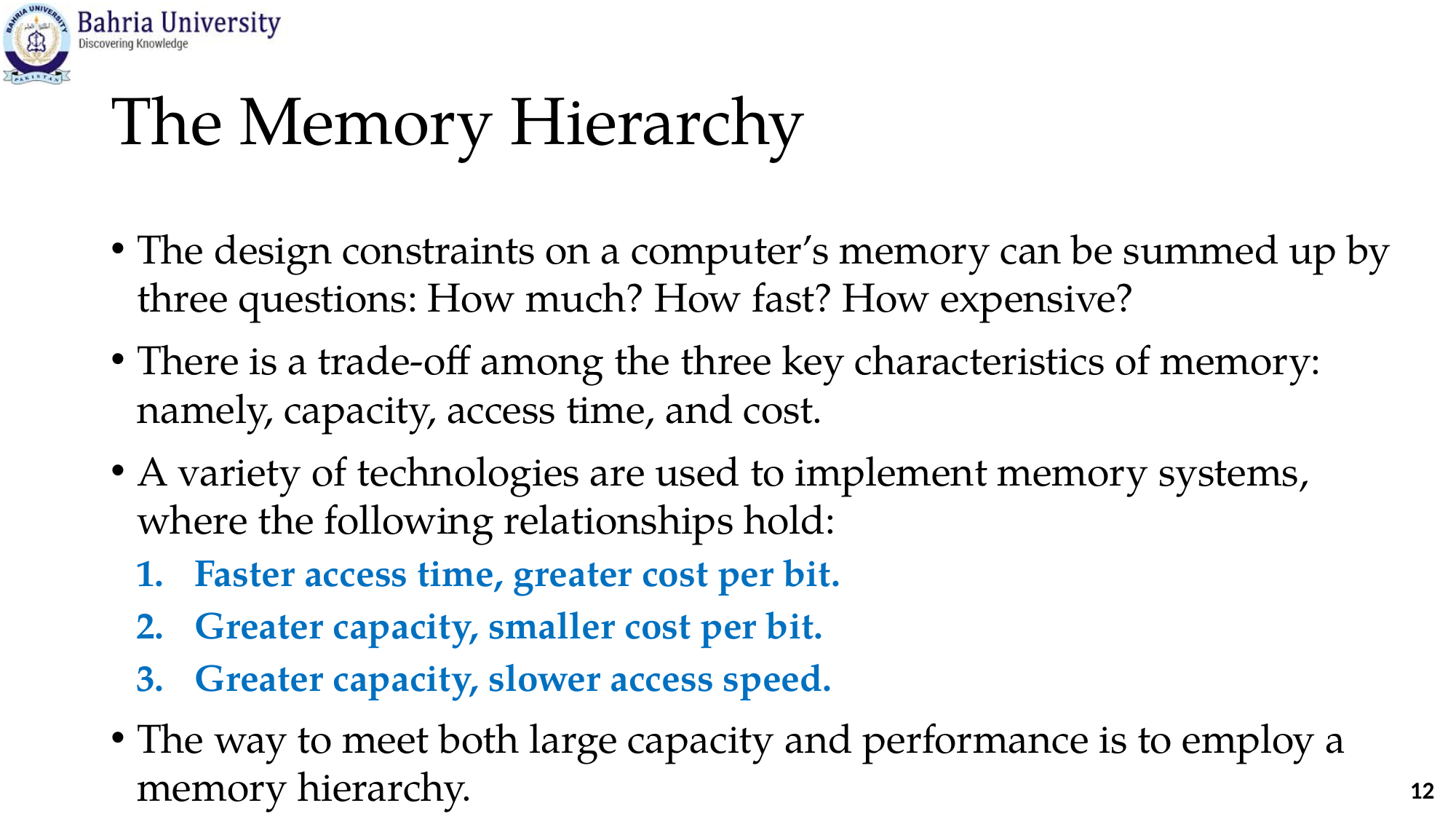

# The Memory Hierarchy
The design constraints on a computer’s memory can be summed up by three questions: How much? How fast? How expensive?
There is a trade-off among the three key characteristics of memory: namely, capacity, access time, and cost.
A variety of technologies are used to implement memory systems, where the following relationships hold:
Faster access time, greater cost per bit.
Greater capacity, smaller cost per bit.
Greater capacity, slower access speed.
The way to meet both large capacity and performance is to employ a memory hierarchy.
12